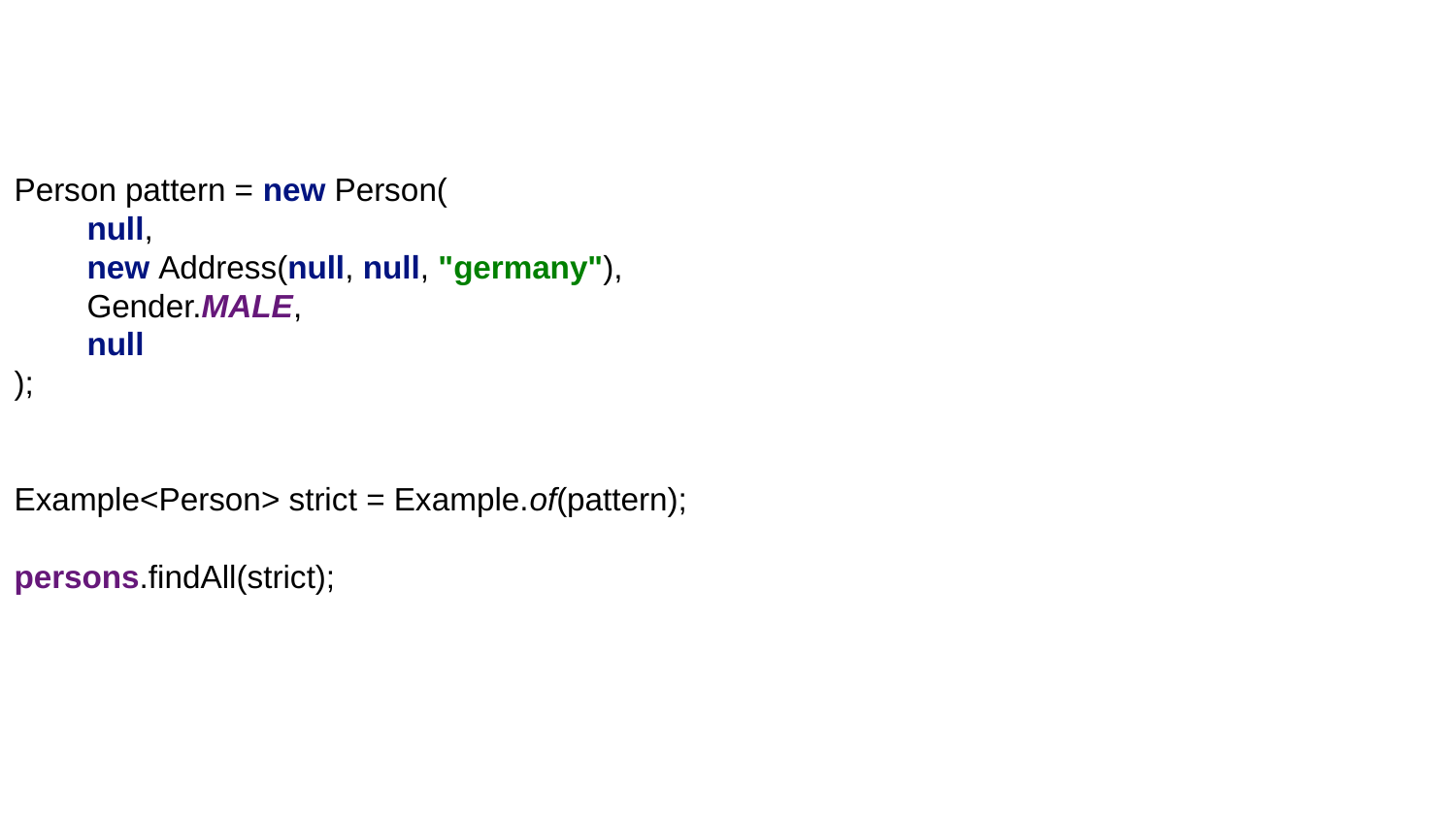

Person pattern = new Person(
null,
new Address(null, null, "germany"),
Gender.MALE,
null
);

Example<Person> strict = Example.of(pattern);

persons.findAll(strict);
# Query by Example